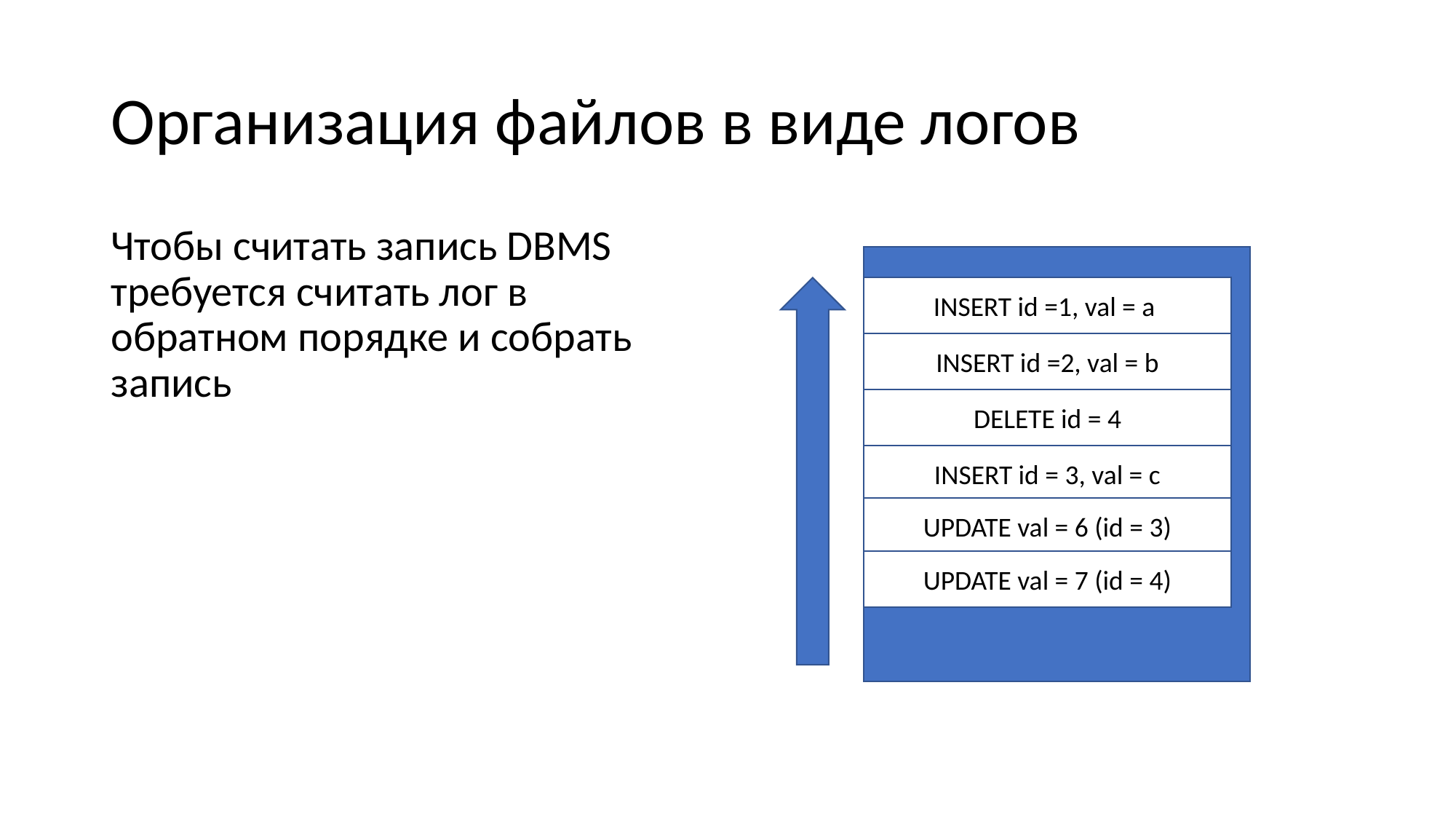

# Организация файлов в виде логов
Чтобы считать запись DBMS требуется считать лог в обратном порядке и собрать запись

INSERT id =1, val = a
INSERT id =2, val = b
DELETE id = 4
INSERT id = 3, val = c
UPDATE val = 6 (id = 3)
UPDATE val = 7 (id = 4)